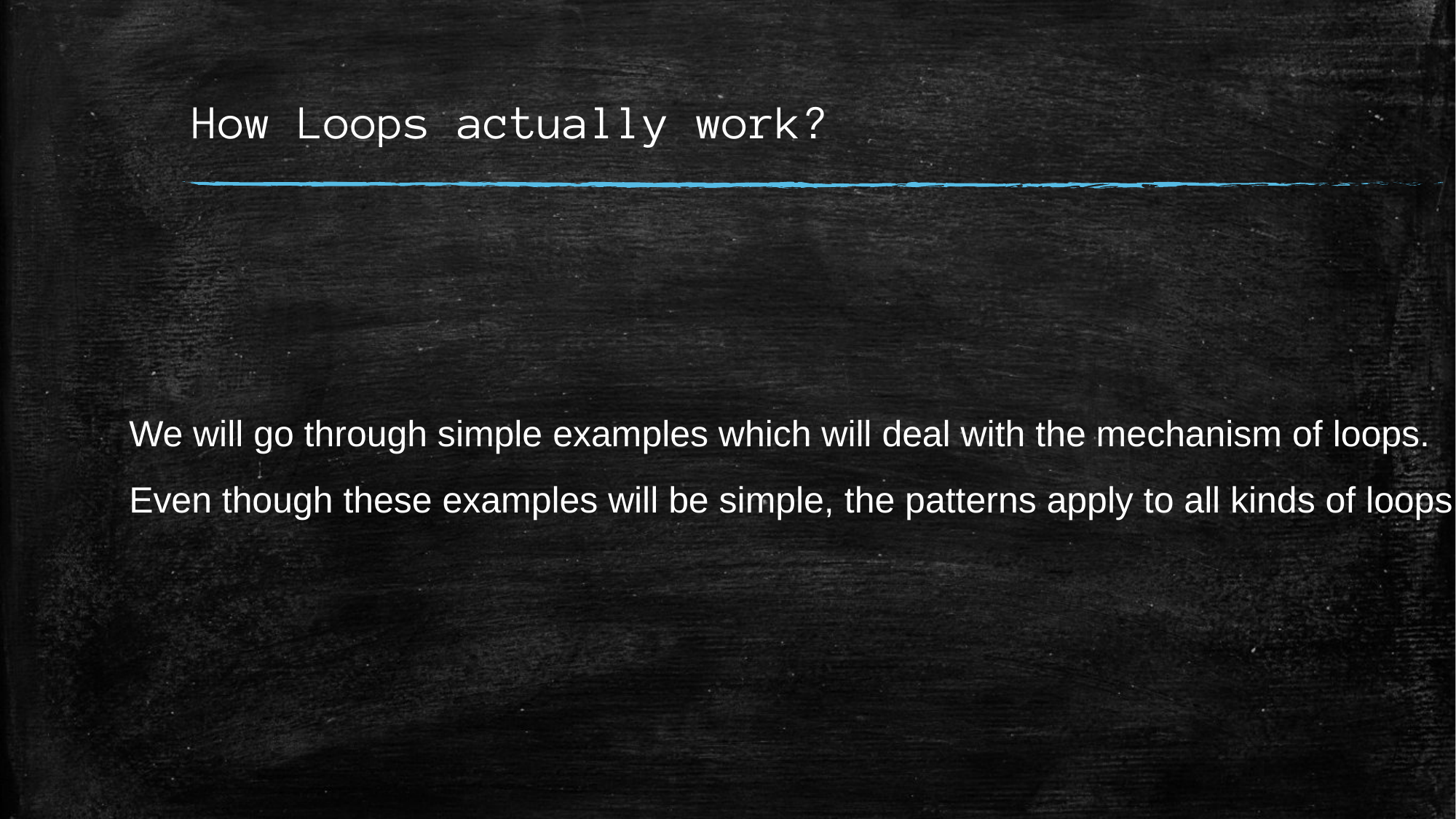

# How Loops actually work?
We will go through simple examples which will deal with the mechanism of loops.
Even though these examples will be simple, the patterns apply to all kinds of loops.